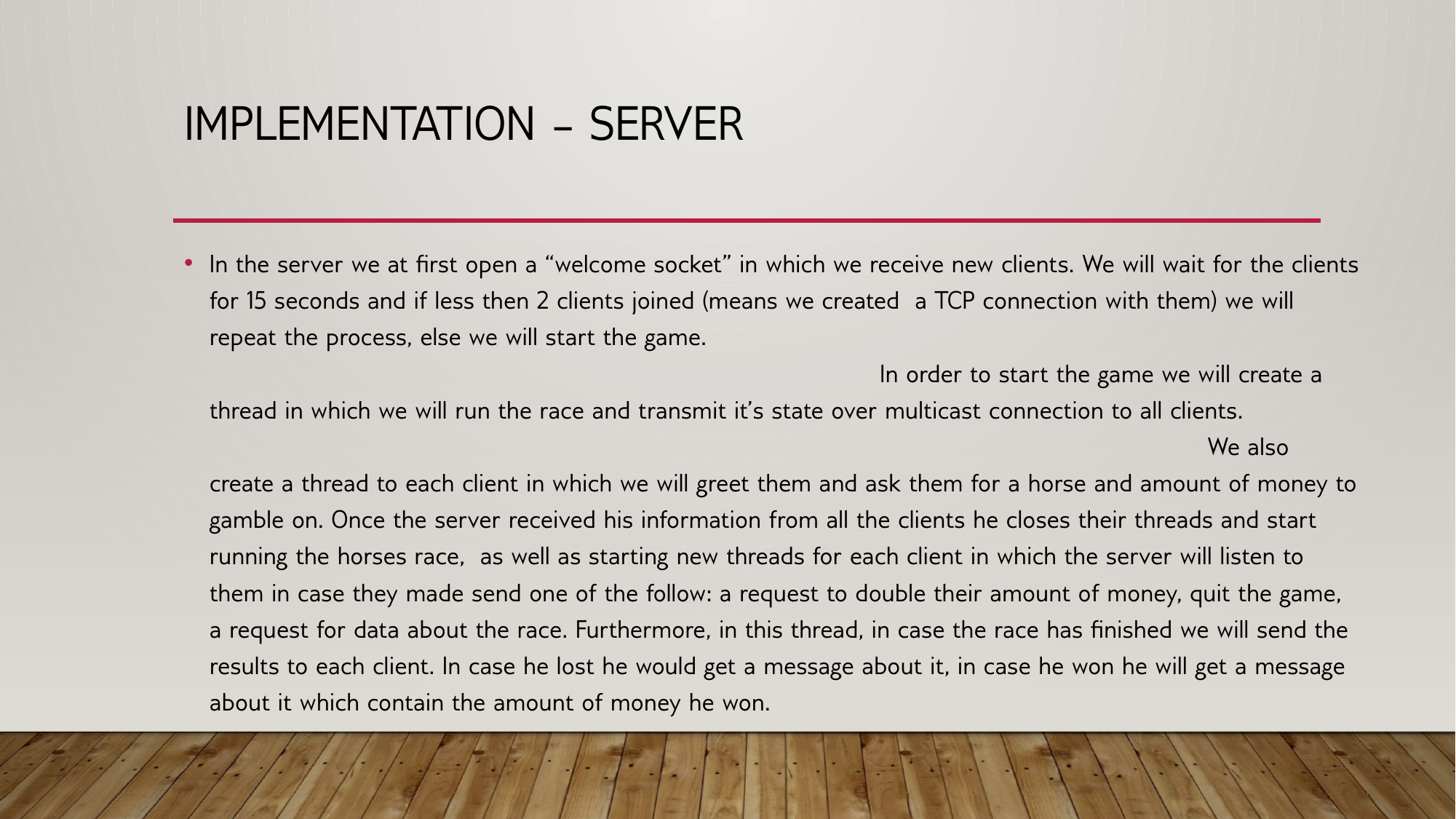

# Implementation – server
In the server we at first open a “welcome socket” in which we receive new clients. We will wait for the clients for 15 seconds and if less then 2 clients joined (means we created  a TCP connection with them) we will repeat the process, else we will start the game.                                                                                                                                                                              In order to start the game we will create a thread in which we will run the race and transmit it’s state over multicast connection to all clients.                                                                                                                                                   We also create a thread to each client in which we will greet them and ask them for a horse and amount of money to gamble on. Once the server received his information from all the clients he closes their threads and start running the horses race,  as well as starting new threads for each client in which the server will listen to them in case they made send one of the follow: a request to double their amount of money, quit the game, a request for data about the race. Furthermore, in this thread, in case the race has finished we will send the results to each client. In case he lost he would get a message about it, in case he won he will get a message about it which contain the amount of money he won.